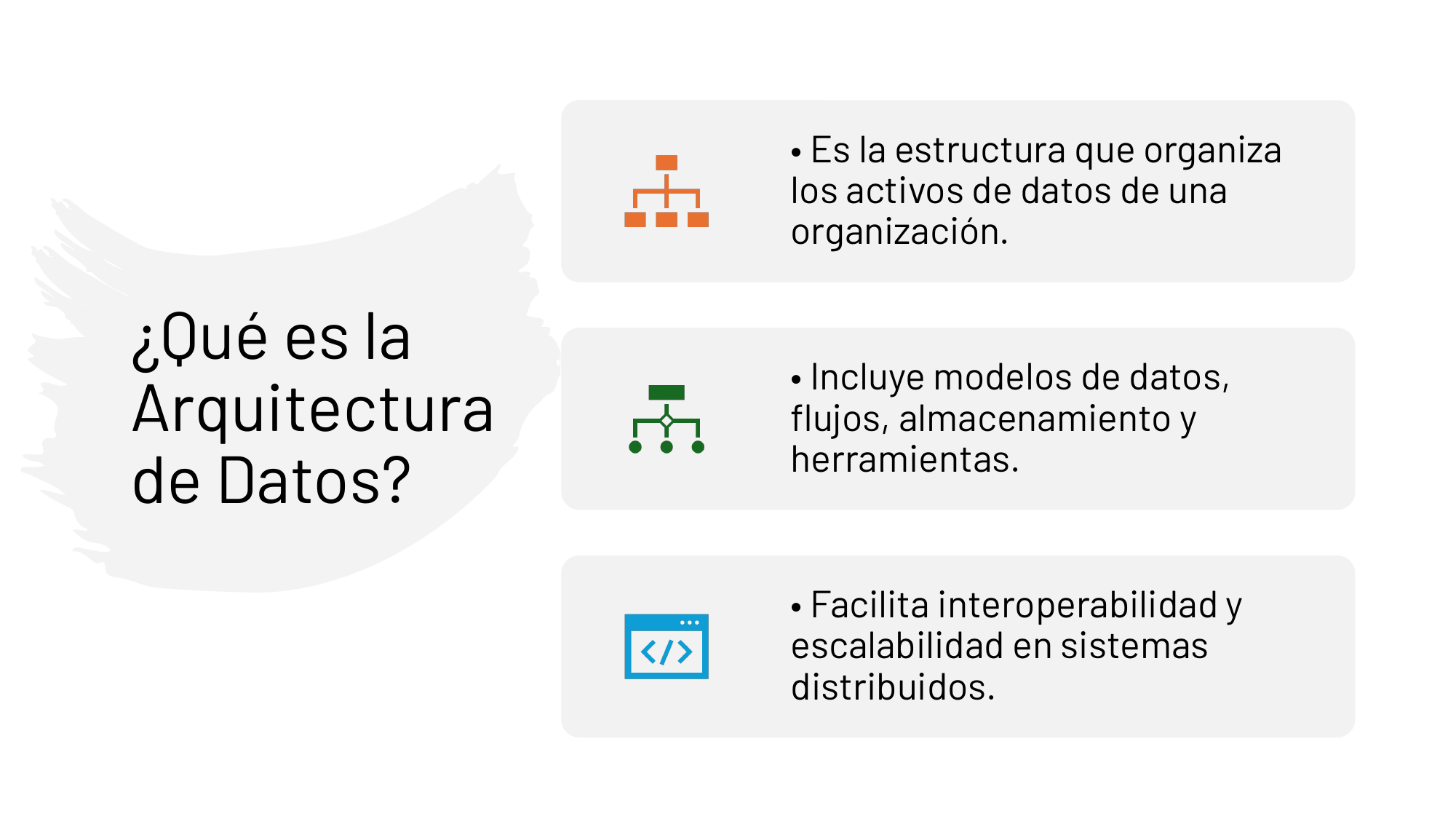

# ¿Qué es la Arquitectura de Datos?
• Es la estructura que organiza los activos de datos de una organización.
• Incluye modelos de datos, flujos, almacenamiento y herramientas.
• Facilita interoperabilidad y escalabilidad en sistemas distribuidos.